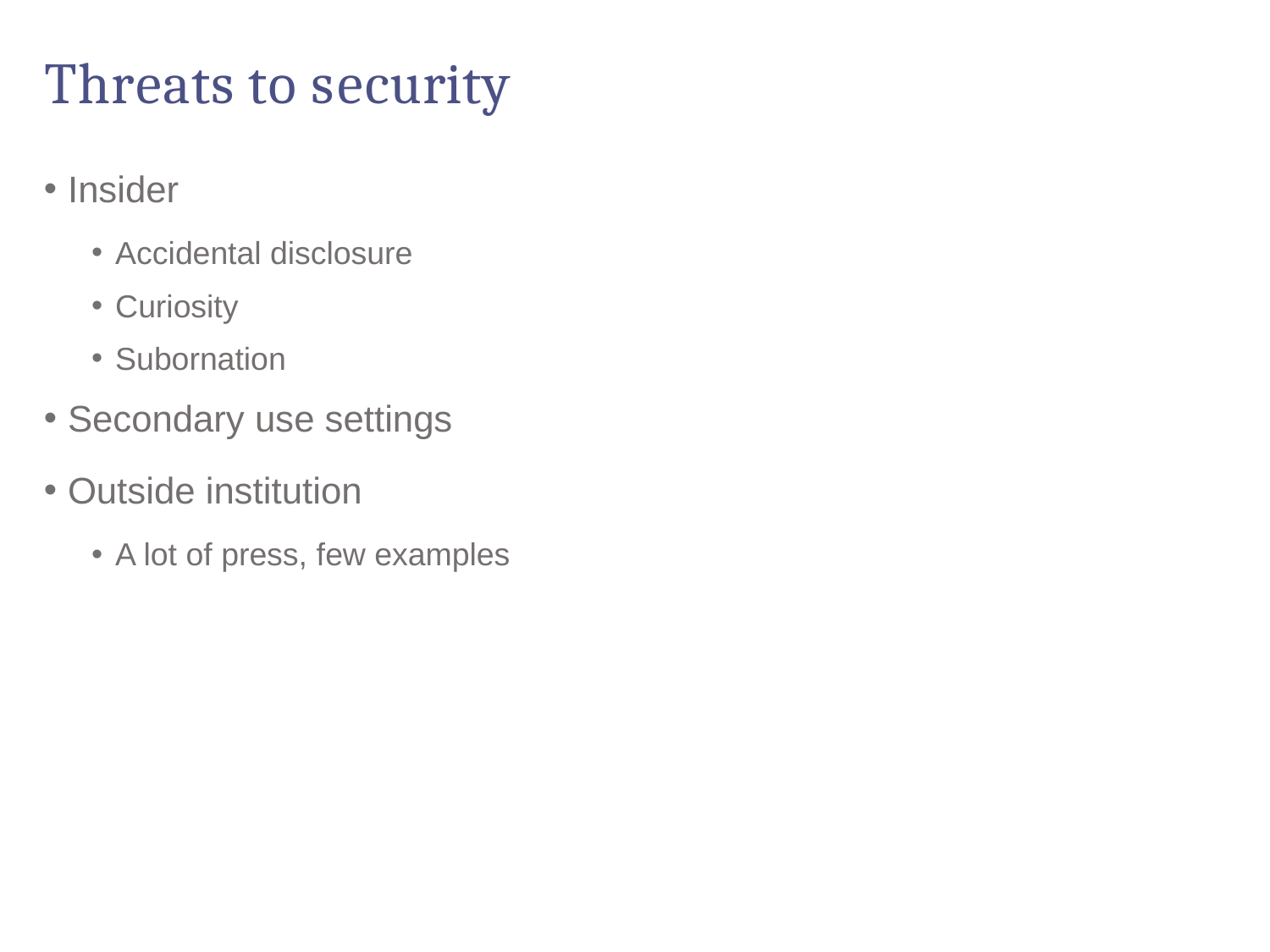

# Threats to security
Insider
Accidental disclosure
Curiosity
Subornation
Secondary use settings
Outside institution
A lot of press, few examples